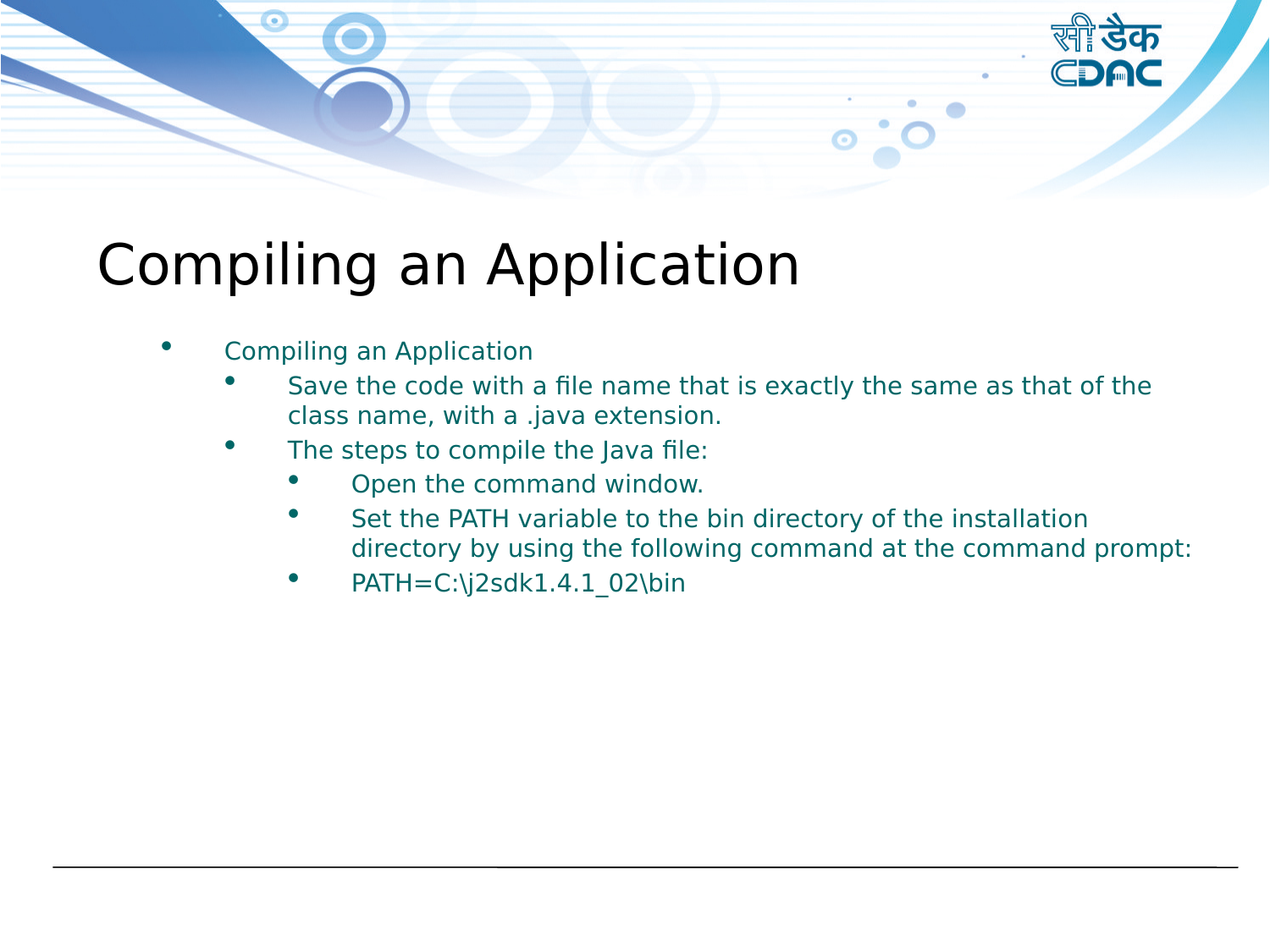

Compiling an Application

Compiling an Application
Save the code with a file name that is exactly the same as that of the class name, with a .java extension.
The steps to compile the Java file:
Open the command window.
Set the PATH variable to the bin directory of the installation directory by using the following command at the command prompt:
PATH=C:\j2sdk1.4.1_02\bin